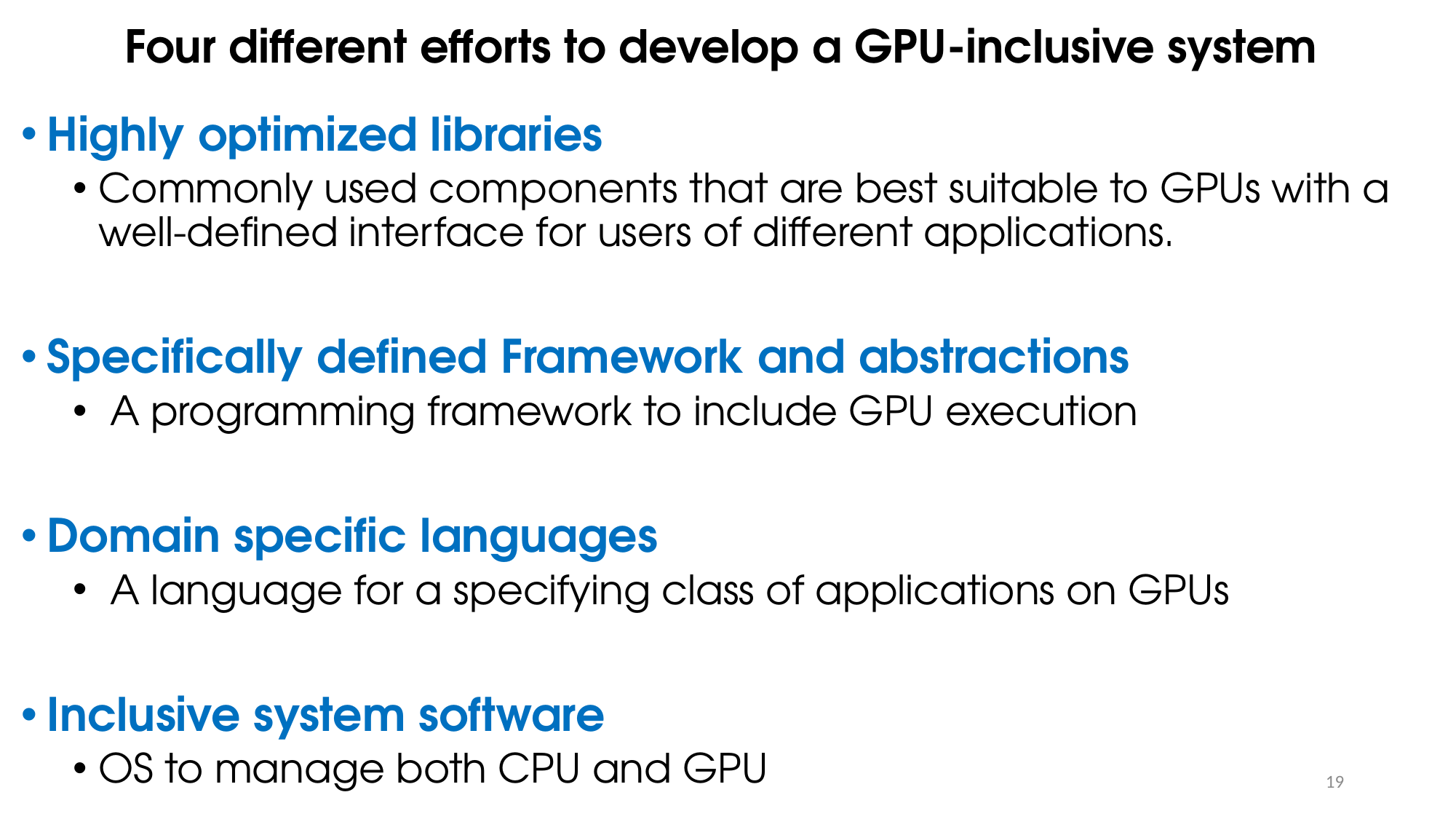

# Four different efforts to develop a GPU-inclusive system
Highly optimized libraries
Commonly used components that are best suitable to GPUs with a well-defined interface for users of different applications.

Specifically defined Framework and abstractions
 A programming framework to include GPU execution

Domain specific languages
 A language for a specifying class of applications on GPUs

Inclusive system software
OS to manage both CPU and GPU
19